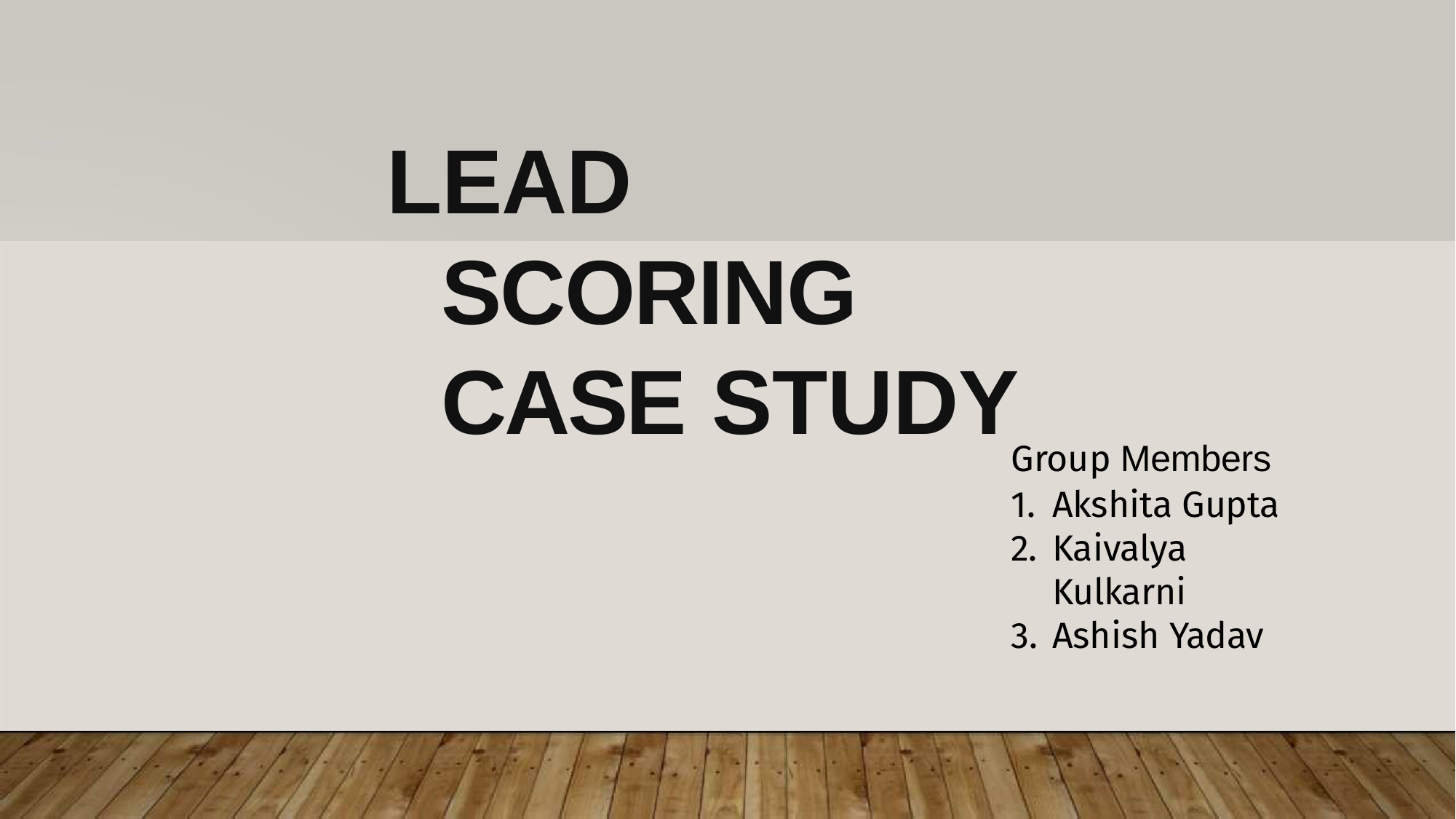

# LEAD SCORING CASE STUDY
Group Members
Akshita Gupta
Kaivalya Kulkarni
Ashish Yadav